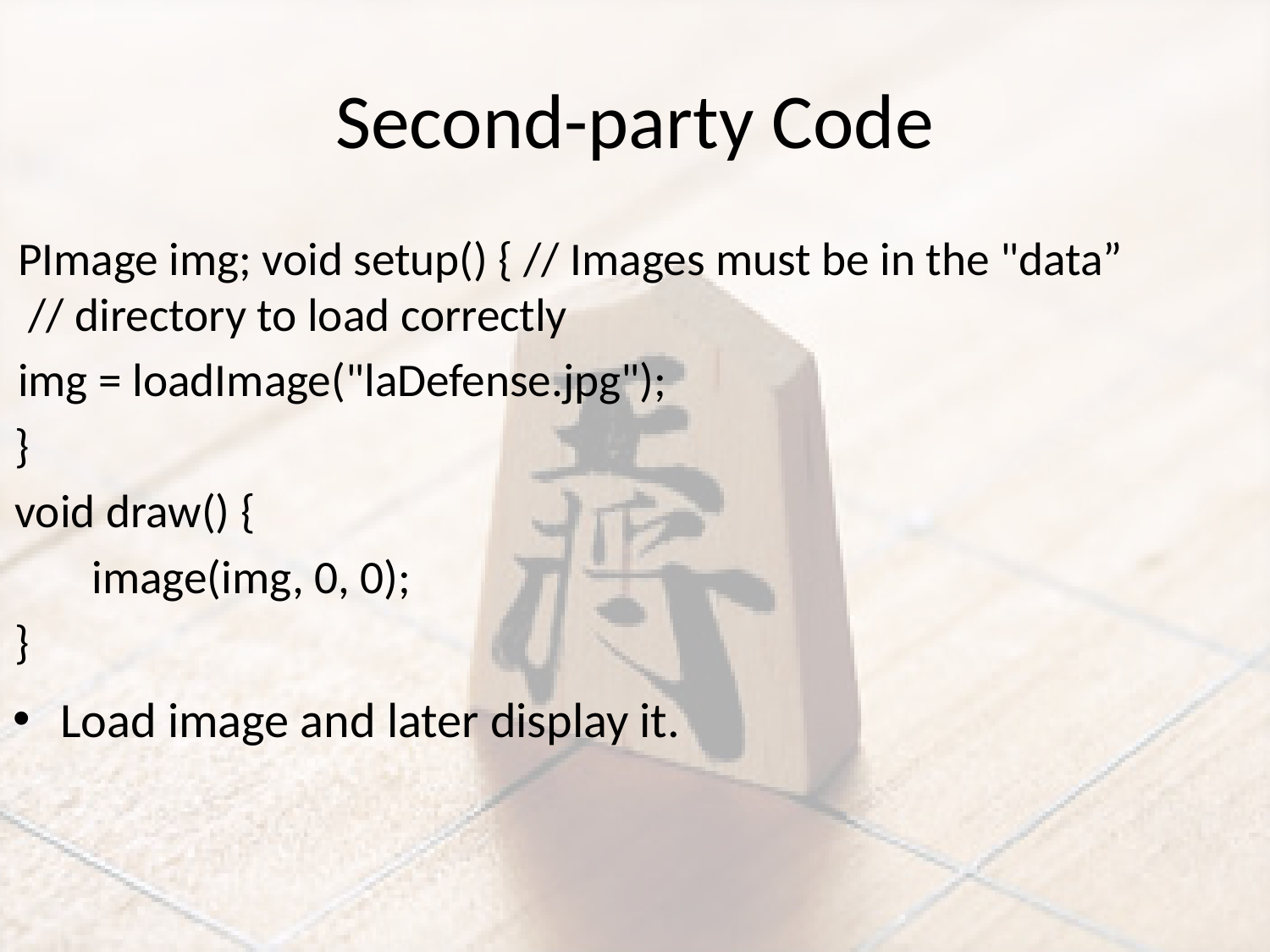

# Second-party Code
PImage img; void setup() { // Images must be in the "data” 									 // directory to load correctly
    			img = loadImage("laDefense.jpg");
    }
    void draw() {
	       image(img, 0, 0);
    }
Load image and later display it.